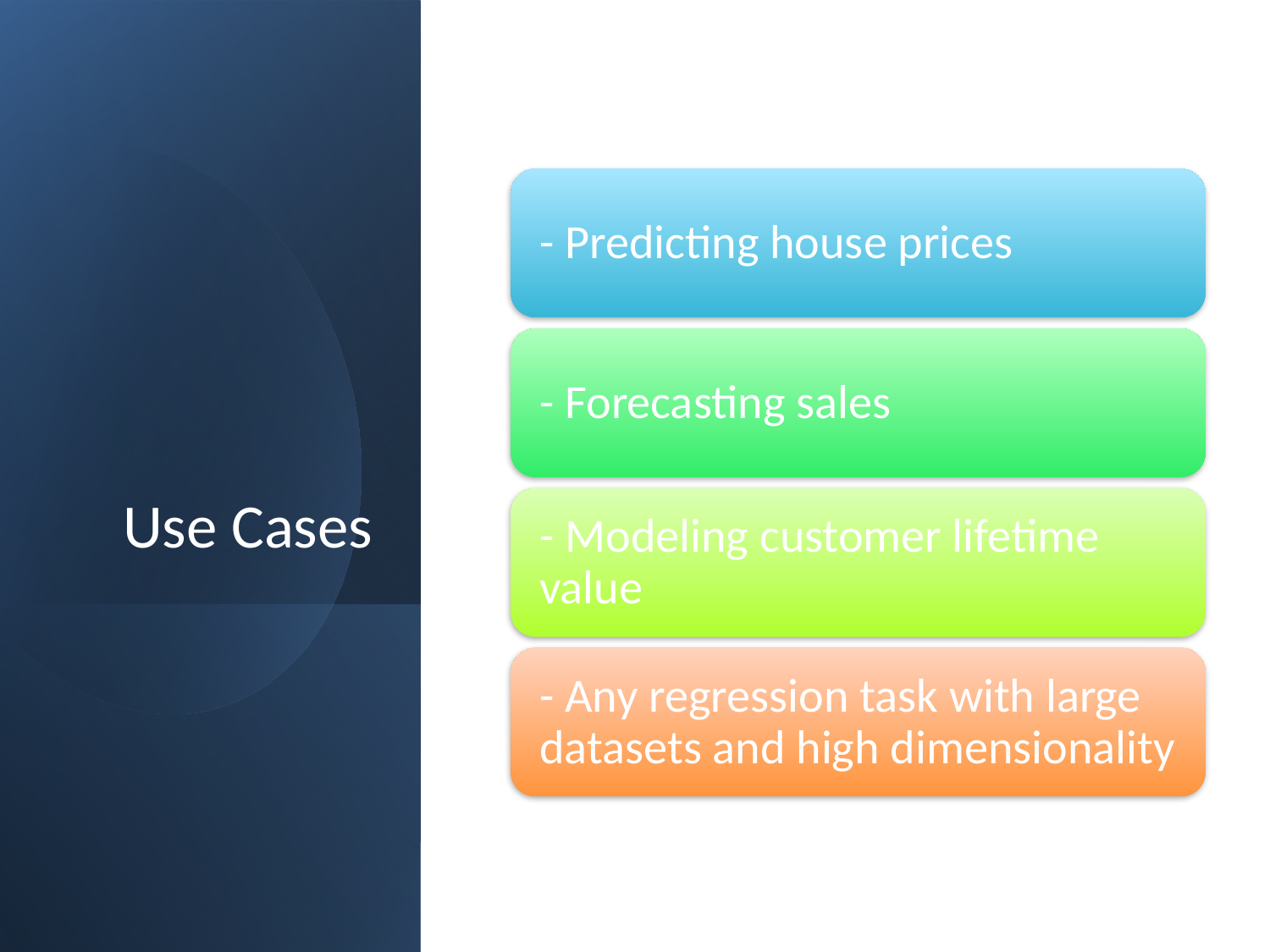

- Predicting house prices
- Forecasting sales
- Modeling customer lifetime value
- Any regression task with large datasets and high dimensionality

# Use Cases